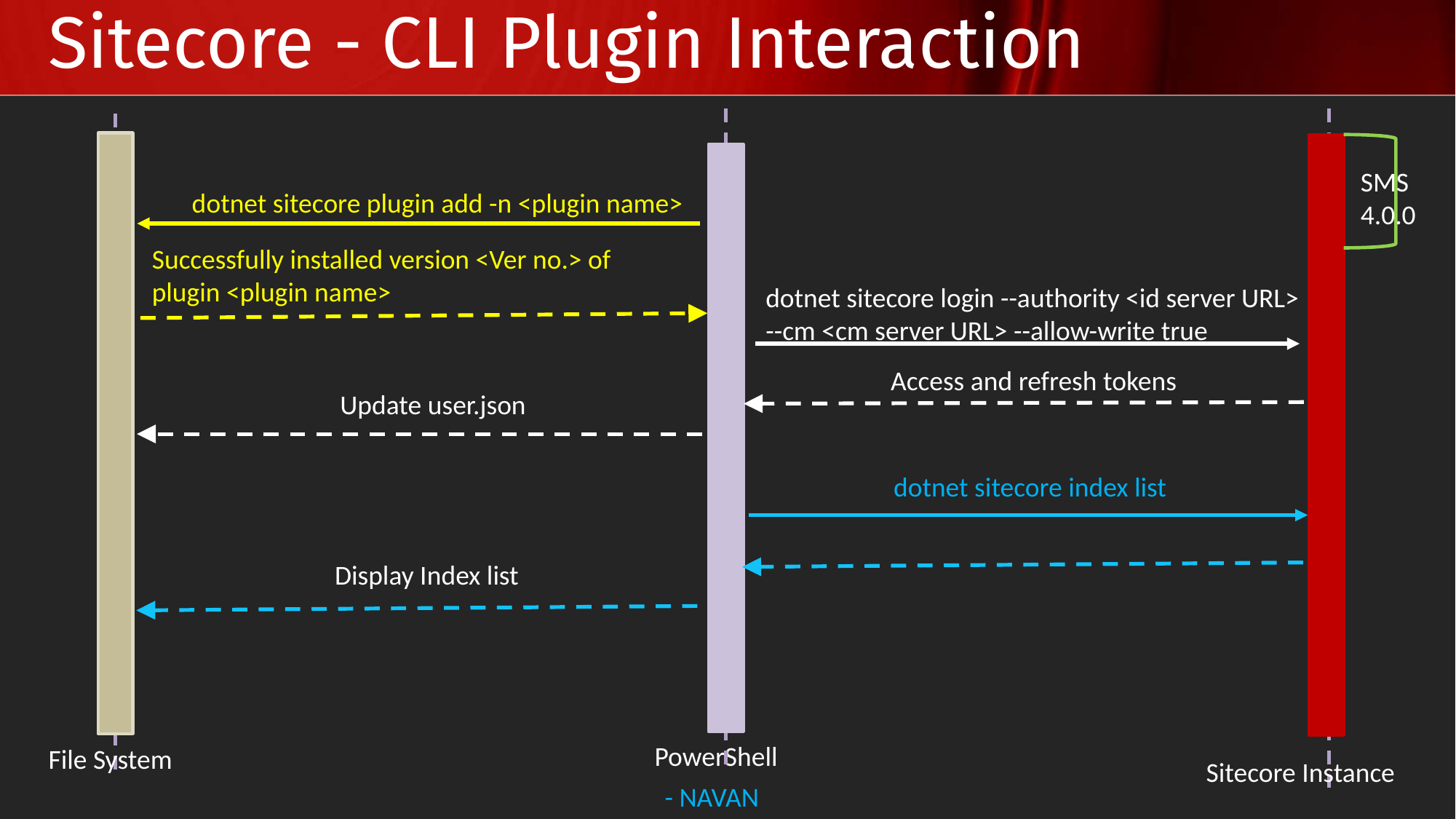

# Sitecore - CLI Plugin Interaction

SMS 4.0.0
dotnet sitecore plugin add -n <plugin name>
Successfully installed version <Ver no.> of plugin <plugin name>
dotnet sitecore login --authority <id server URL> --cm <cm server URL> --allow-write true
Access and refresh tokens
Update user.json
dotnet sitecore index list
Display Index list
PowerShell
File System
Sitecore Instance
- NAVAN